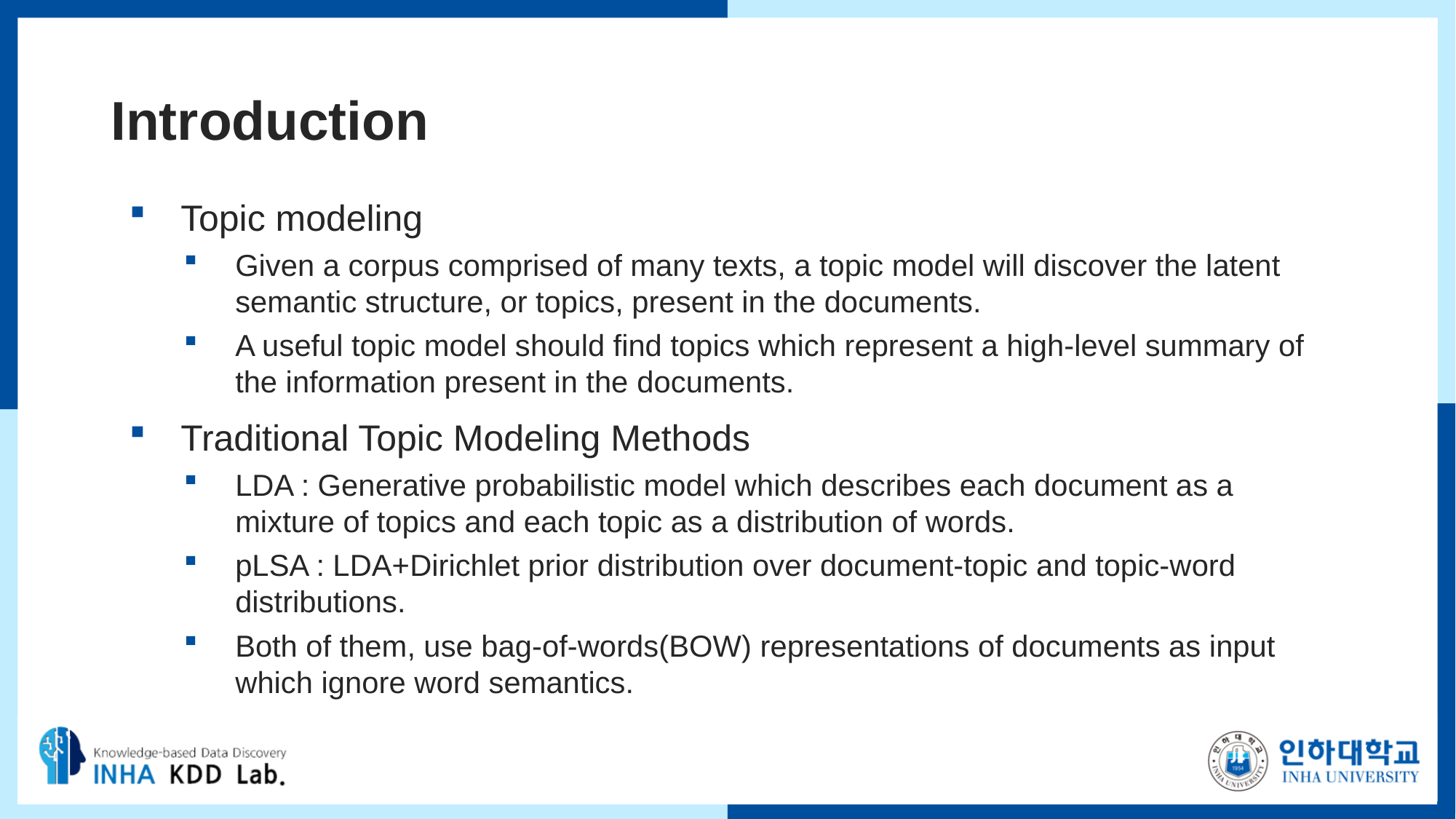

# Introduction
Topic modeling
Given a corpus comprised of many texts, a topic model will discover the latent semantic structure, or topics, present in the documents.
A useful topic model should find topics which represent a high-level summary of the information present in the documents.
Traditional Topic Modeling Methods
LDA : Generative probabilistic model which describes each document as a mixture of topics and each topic as a distribution of words.
pLSA : LDA+Dirichlet prior distribution over document-topic and topic-word distributions.
Both of them, use bag-of-words(BOW) representations of documents as input which ignore word semantics.
3